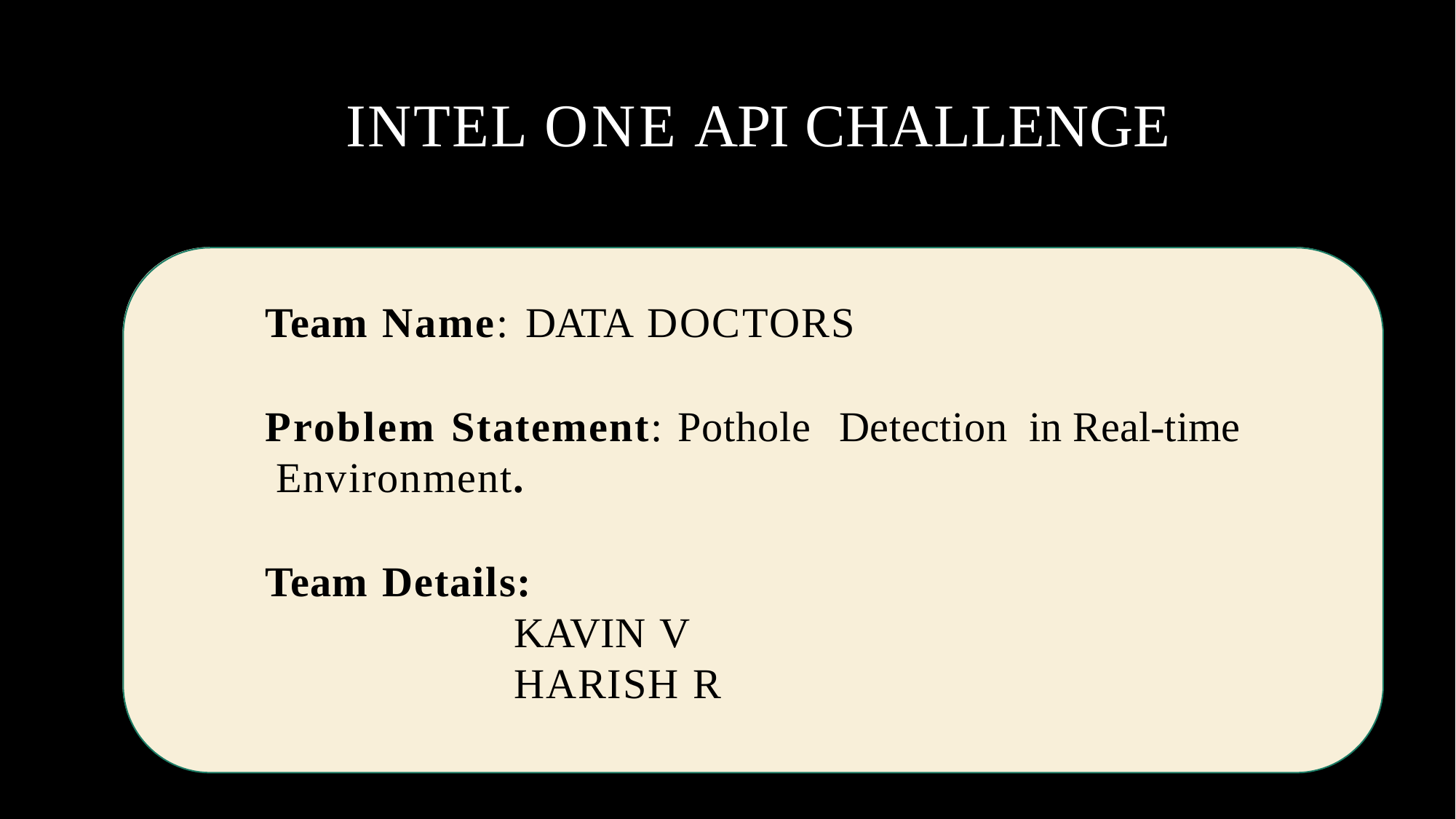

INTEL ONE API CHALLENGE

Team Name: DATA DOCTORS

Problem Statement: Pothole	Detection	in Real-time  Environment.

Team Details:
KAVIN V  HARISH R